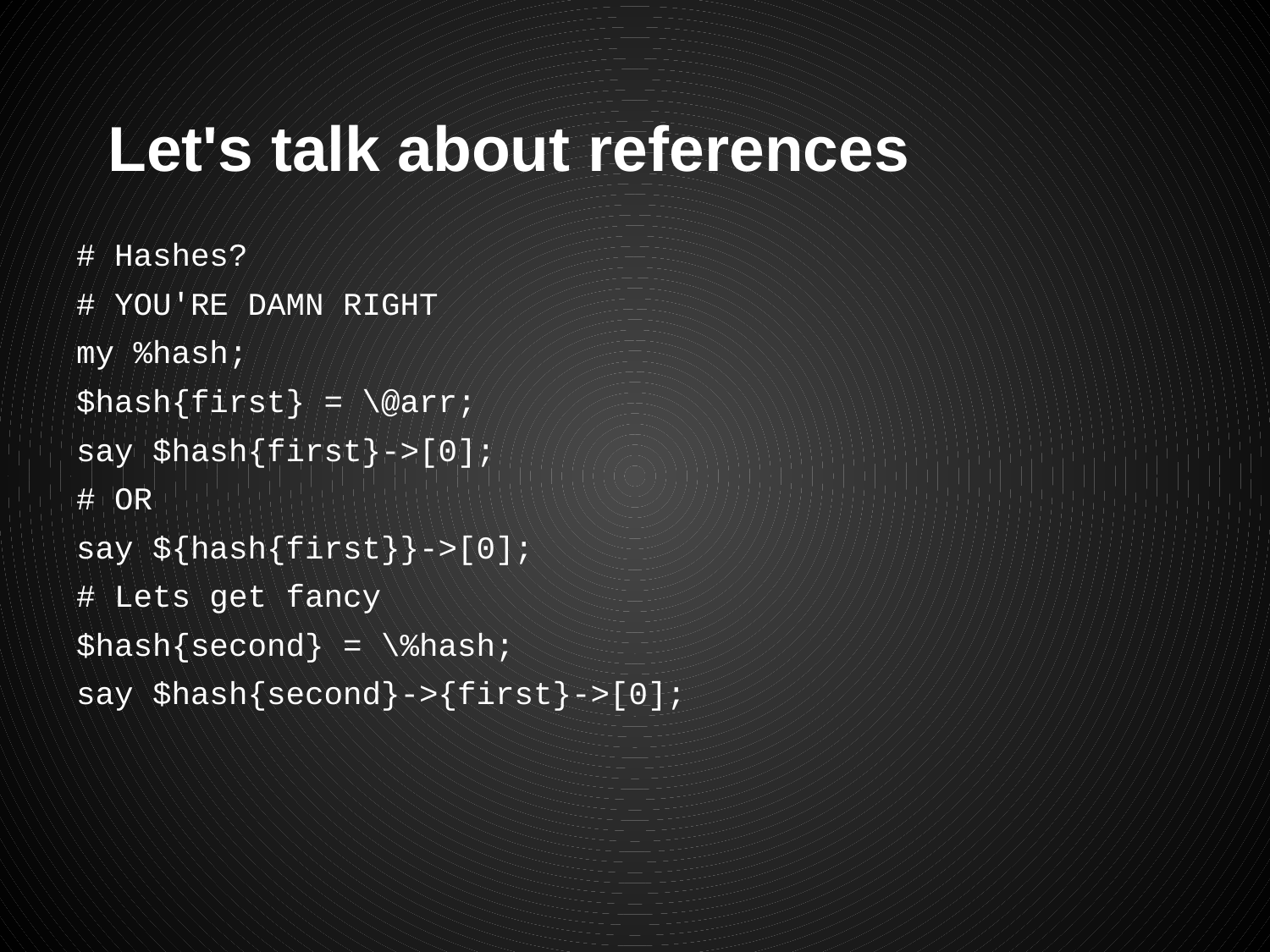

# Let's talk about references
# Hashes?
# YOU'RE DAMN RIGHT
my %hash;
$hash{first} = \@arr;
say $hash{first}->[0];
# OR
say ${hash{first}}->[0];
# Lets get fancy
$hash{second} = \%hash;
say $hash{second}->{first}->[0];